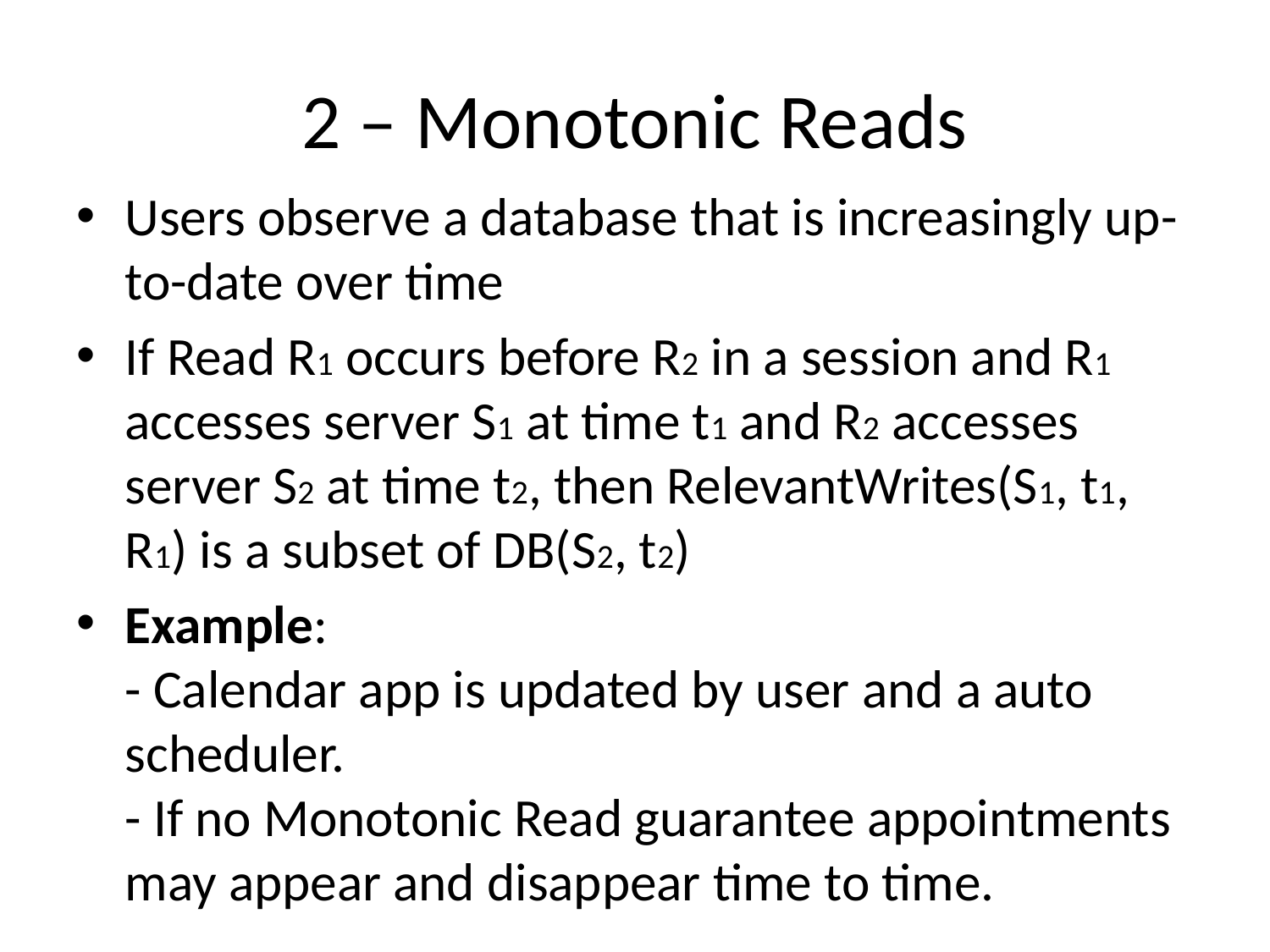

# 2 – Monotonic Reads
Users observe a database that is increasingly up-to-date over time
If Read R1 occurs before R2 in a session and R1 accesses server S1 at time t1 and R2 accesses server S2 at time t2, then RelevantWrites(S1, t1, R1) is a subset of DB(S2, t2)
Example:
- Calendar app is updated by user and a auto scheduler.
- If no Monotonic Read guarantee appointments may appear and disappear time to time.